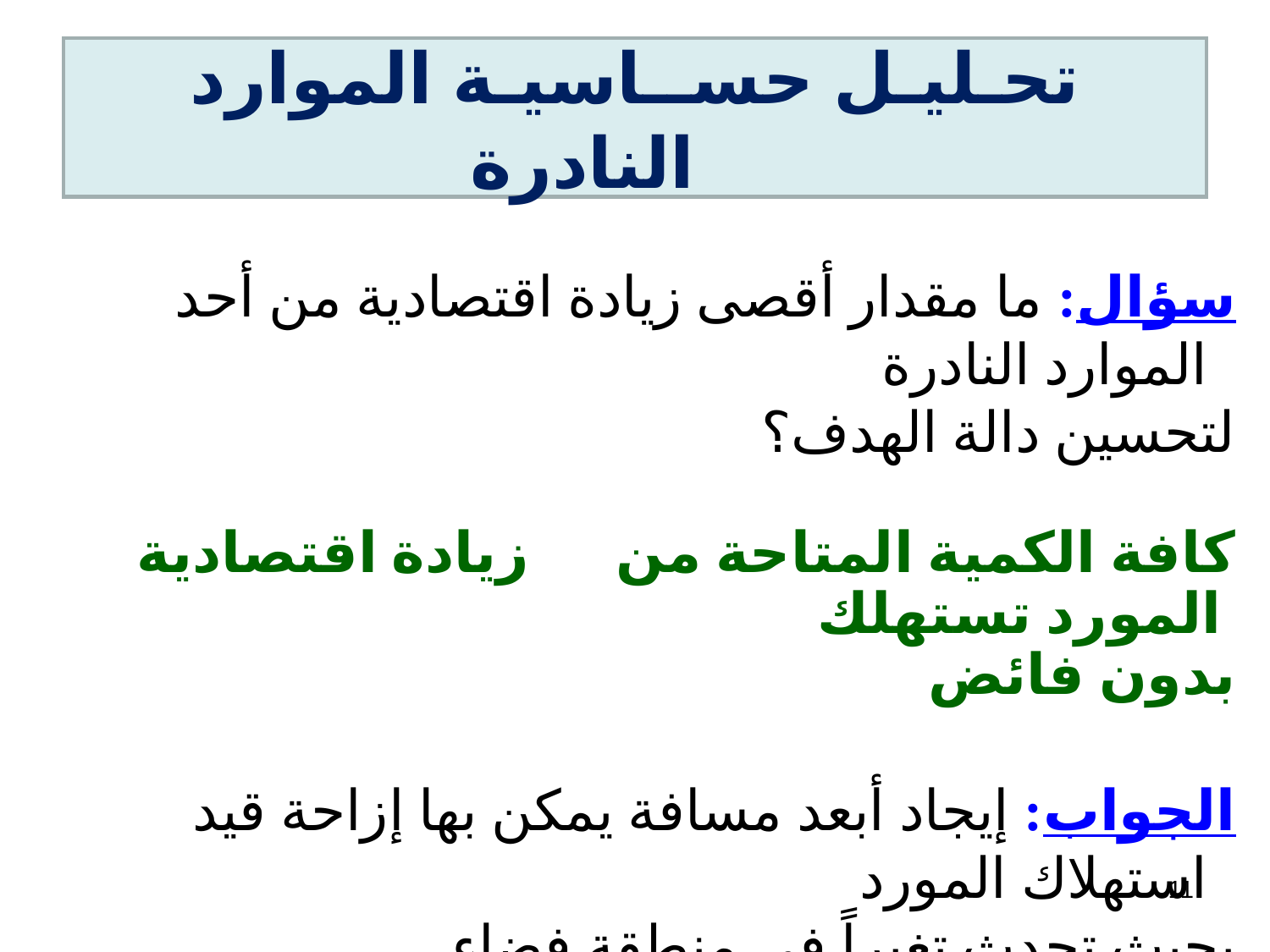

# تحـليـل حســاسيـة الموارد النادرة
سؤال: ما مقدار أقصى زيادة اقتصادية من أحد الموارد النادرة
         لتحسين دالة الهدف؟

زيادة اقتصادية  ⇔ كافة الكمية المتاحة من المورد تستهلك
                          بدون فائض

الجواب: إيجاد أبعد مسافة يمكن بها إزاحة قيد استهلاك المورد
            بحيث تحدث تغيراً في منطقة فضاء الحلول.
11